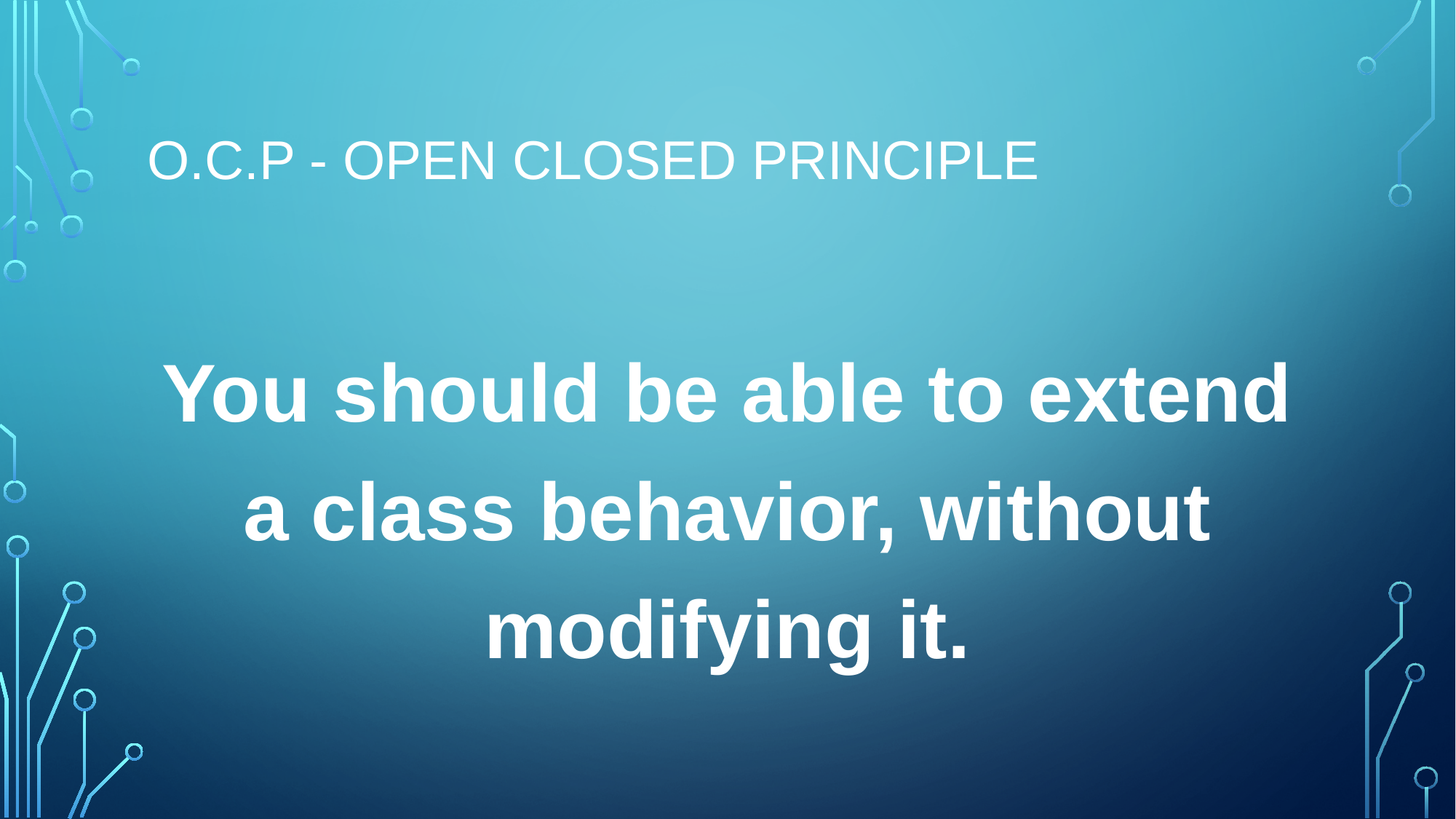

# O.C.P - Open Closed Principle
You should be able to extend a class behavior, without modifying it.